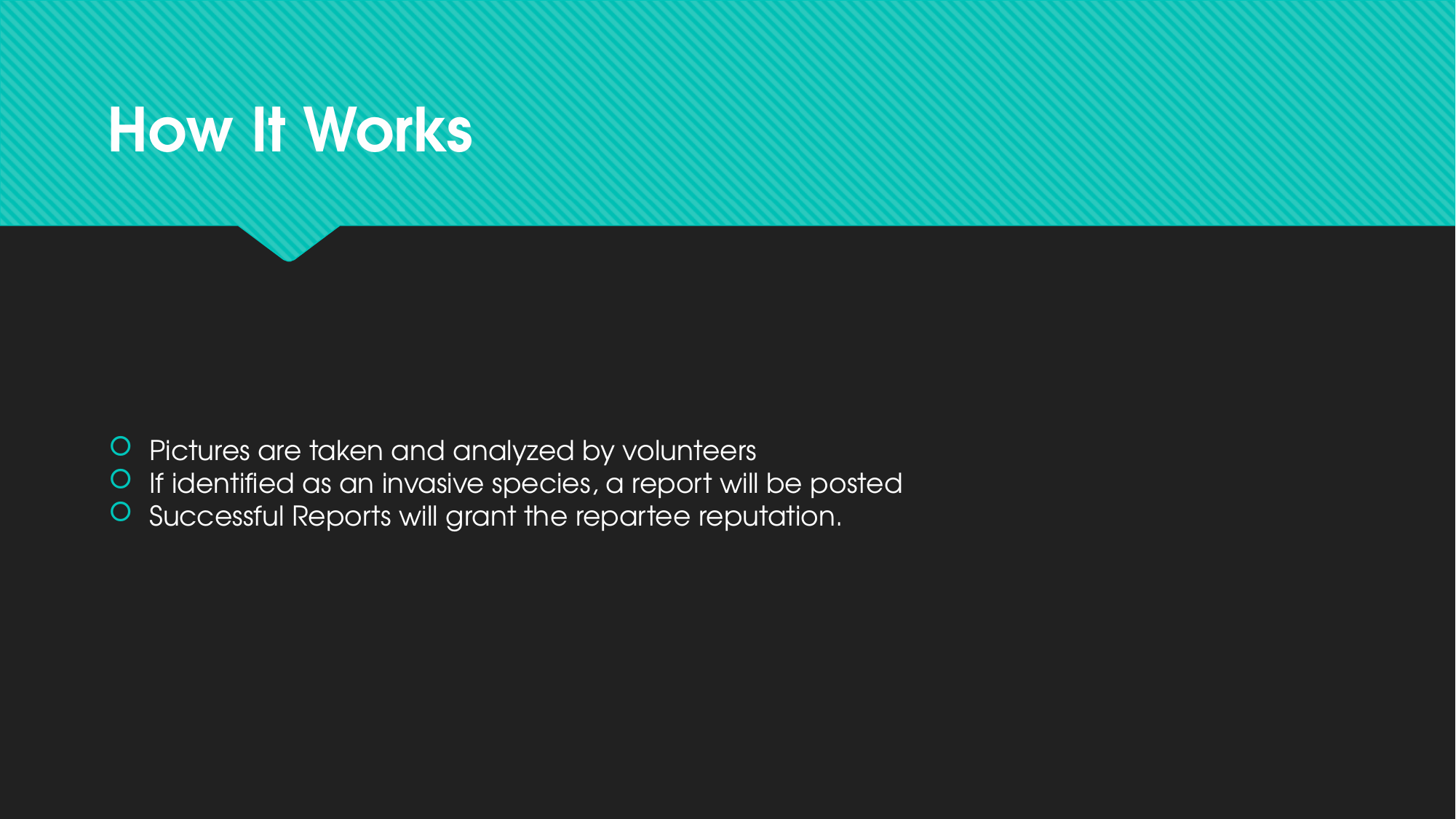

How It Works
Pictures are taken and analyzed by volunteers
If identified as an invasive species, a report will be posted
Successful Reports will grant the repartee reputation.